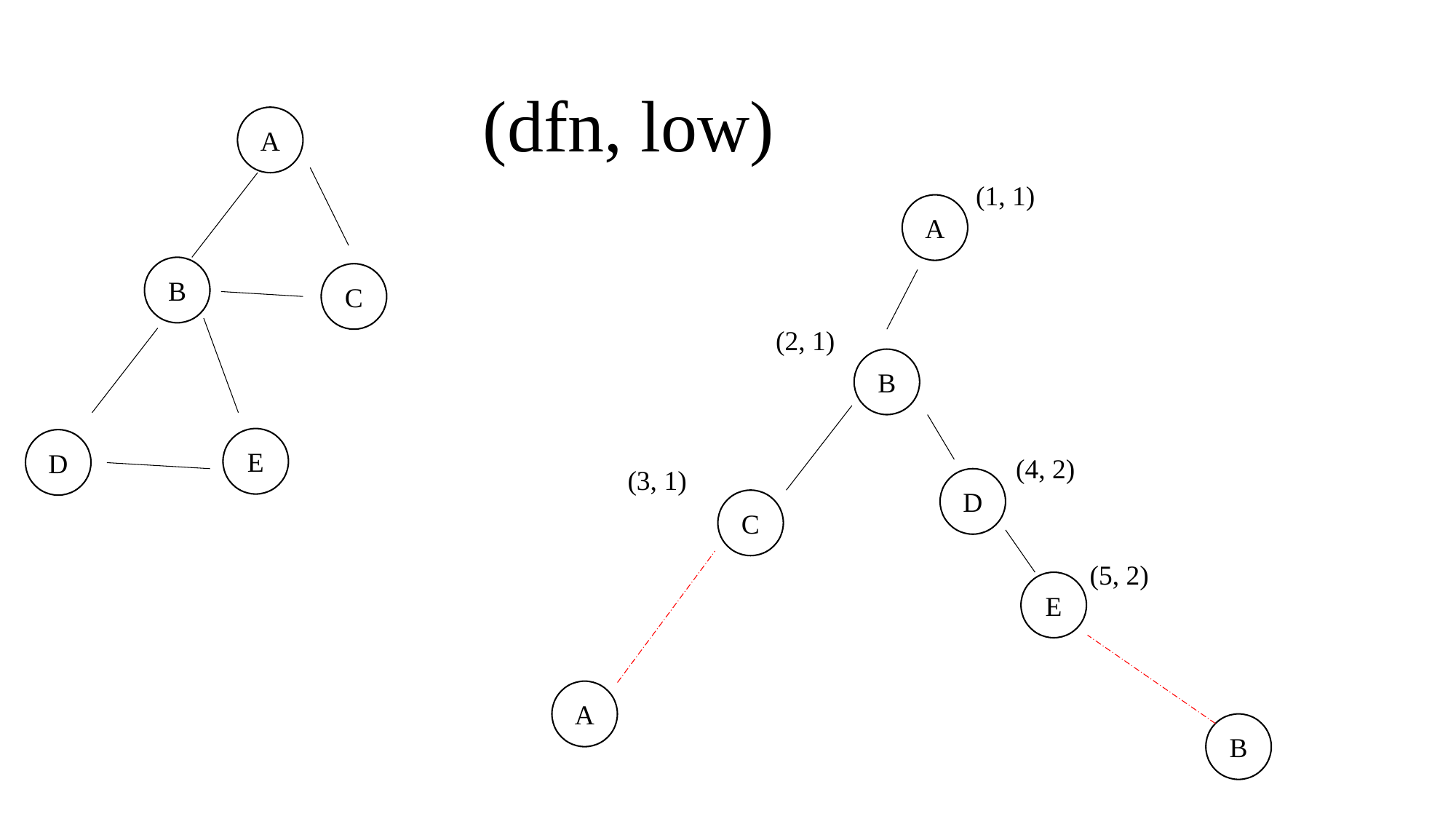

(dfn, low)
A
(1, 1)
A
B
C
(2, 1)
B
E
D
(4, 2)
(3, 1)
D
C
(5, 2)
E
A
B